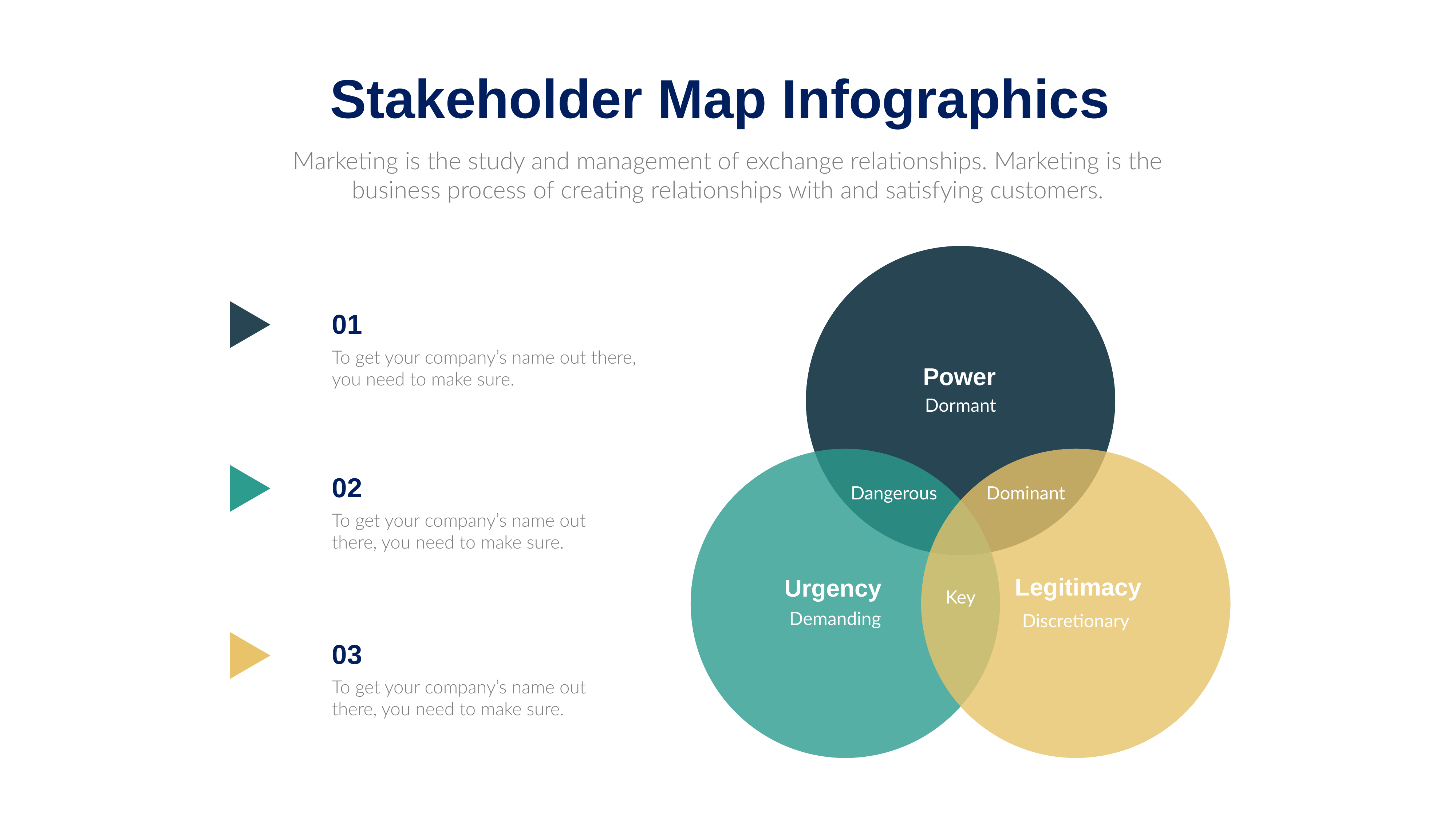

Stakeholder Map Infographics
Marketing is the study and management of exchange relationships. Marketing is the business process of creating relationships with and satisfying customers.

01

To get your company’s name out there, you need to make sure.
Power
Dormant
02

Dangerous
Dominant
To get your company’s name out there, you need to make sure.
Legitimacy
Urgency
Key
Demanding
Discretionary
03

To get your company’s name out there, you need to make sure.